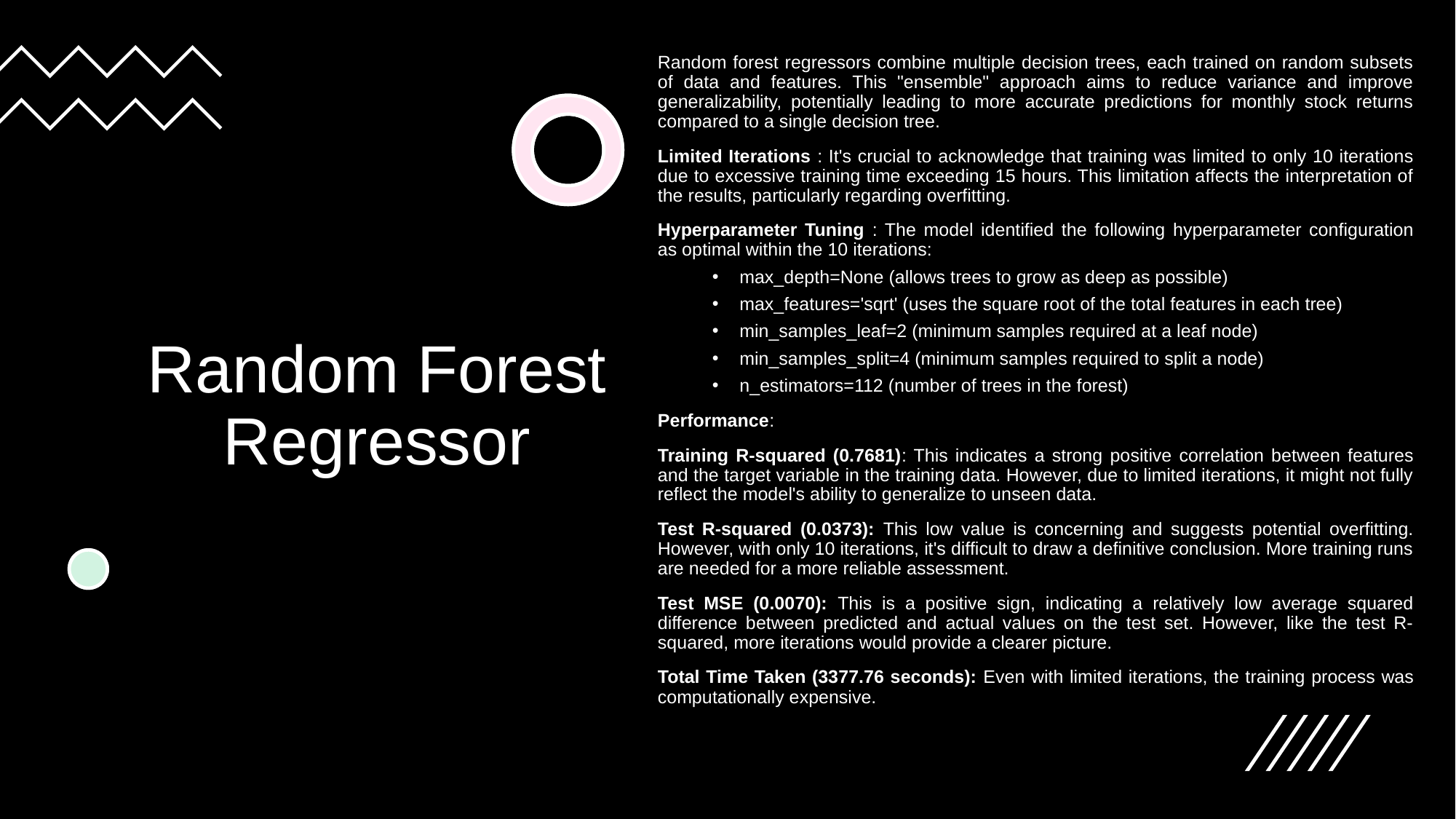

Random forest regressors combine multiple decision trees, each trained on random subsets of data and features. This "ensemble" approach aims to reduce variance and improve generalizability, potentially leading to more accurate predictions for monthly stock returns compared to a single decision tree.
Limited Iterations : It's crucial to acknowledge that training was limited to only 10 iterations due to excessive training time exceeding 15 hours. This limitation affects the interpretation of the results, particularly regarding overfitting.
Hyperparameter Tuning : The model identified the following hyperparameter configuration as optimal within the 10 iterations:
max_depth=None (allows trees to grow as deep as possible)
max_features='sqrt' (uses the square root of the total features in each tree)
min_samples_leaf=2 (minimum samples required at a leaf node)
min_samples_split=4 (minimum samples required to split a node)
n_estimators=112 (number of trees in the forest)
Performance:
Training R-squared (0.7681): This indicates a strong positive correlation between features and the target variable in the training data. However, due to limited iterations, it might not fully reflect the model's ability to generalize to unseen data.
Test R-squared (0.0373): This low value is concerning and suggests potential overfitting. However, with only 10 iterations, it's difficult to draw a definitive conclusion. More training runs are needed for a more reliable assessment.
Test MSE (0.0070): This is a positive sign, indicating a relatively low average squared difference between predicted and actual values on the test set. However, like the test R-squared, more iterations would provide a clearer picture.
Total Time Taken (3377.76 seconds): Even with limited iterations, the training process was computationally expensive.

# Random Forest Regressor